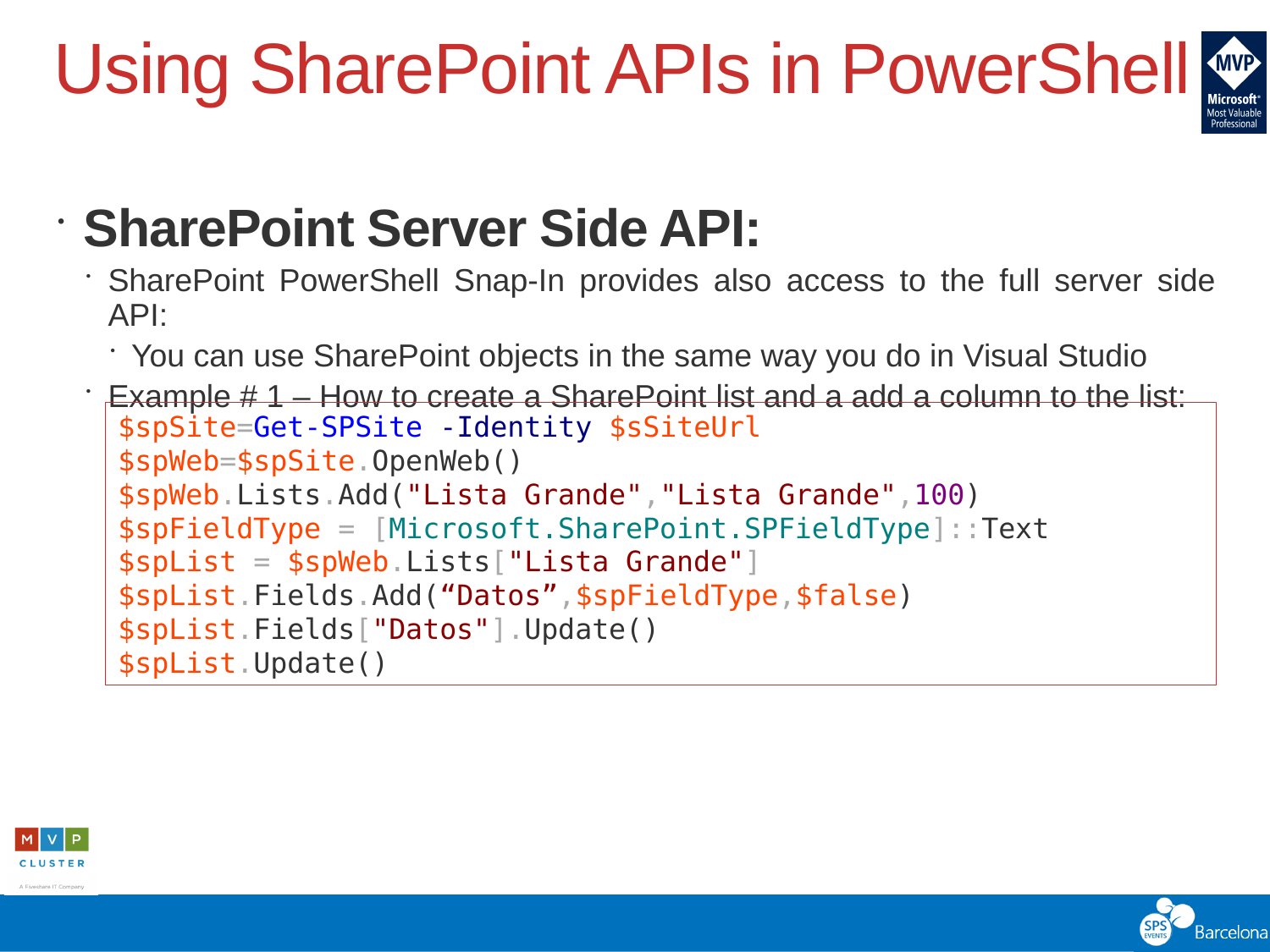

# Using SharePoint APIs in PowerShell
SharePoint Server Side API:
SharePoint PowerShell Snap-In provides also access to the full server side API:
You can use SharePoint objects in the same way you do in Visual Studio
Example # 1 – How to create a SharePoint list and a add a column to the list:

$spSite=Get-SPSite -Identity $sSiteUrl
$spWeb=$spSite.OpenWeb()
$spWeb.Lists.Add("Lista Grande","Lista Grande",100)
$spFieldType = [Microsoft.SharePoint.SPFieldType]::Text
$spList = $spWeb.Lists["Lista Grande"]
$spList.Fields.Add(“Datos”,$spFieldType,$false)
$spList.Fields["Datos"].Update()
$spList.Update()